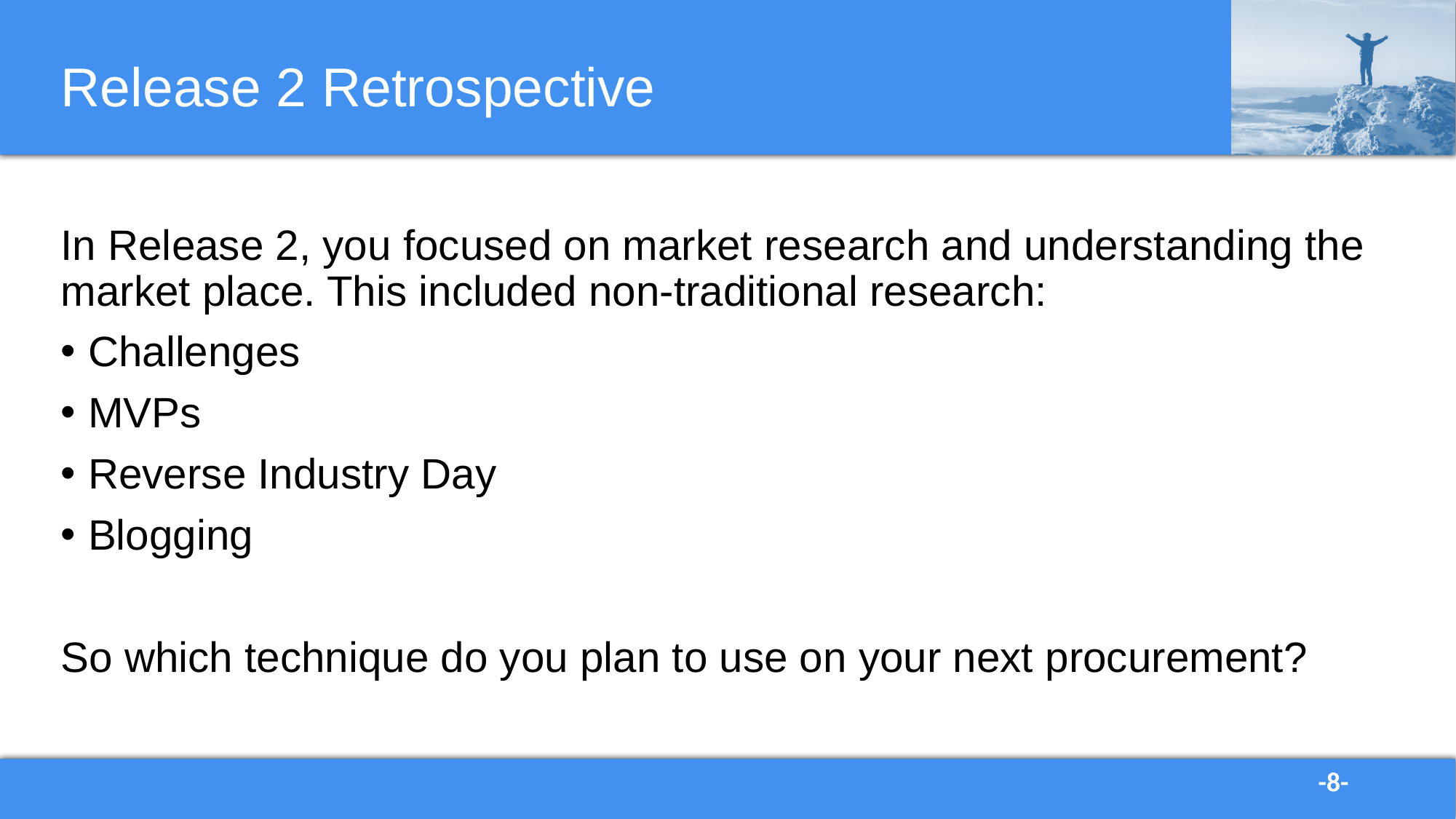

# Release 2 Retrospective
In Release 2, you focused on market research and understanding the market place. This included non-traditional research:
Challenges
MVPs
Reverse Industry Day
Blogging

So which technique do you plan to use on your next procurement?